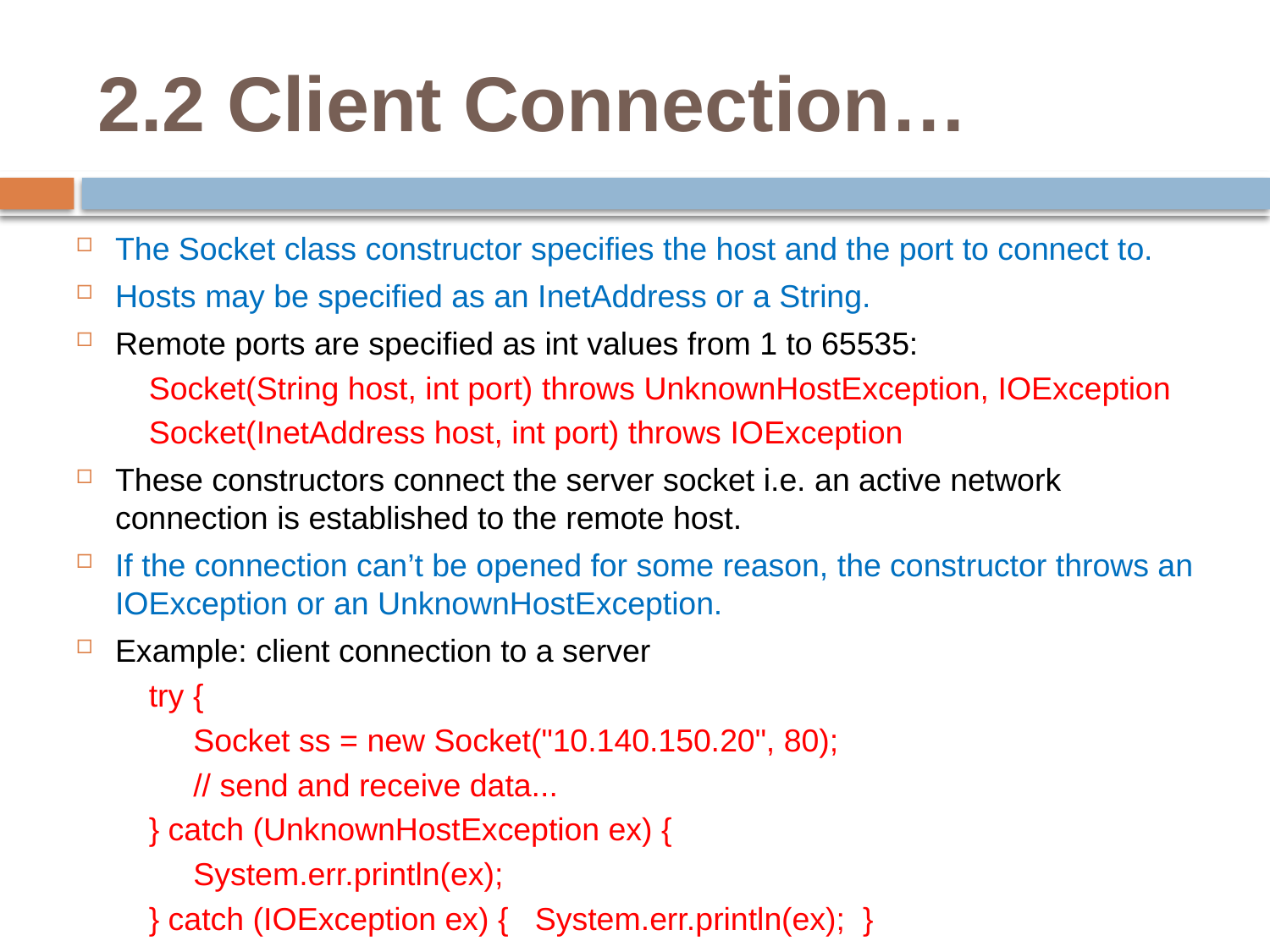

# 2.2 Client Connection…
The Socket class constructor specifies the host and the port to connect to.
Hosts may be specified as an InetAddress or a String.
Remote ports are specified as int values from 1 to 65535:
Socket(String host, int port) throws UnknownHostException, IOException
Socket(InetAddress host, int port) throws IOException
These constructors connect the server socket i.e. an active network connection is established to the remote host.
If the connection can’t be opened for some reason, the constructor throws an IOException or an UnknownHostException.
Example: client connection to a server
try {
     Socket ss = new Socket("10.140.150.20", 80);
     // send and receive data...
} catch (UnknownHostException ex) {
     System.err.println(ex);
} catch (IOException ex) {   System.err.println(ex);  }